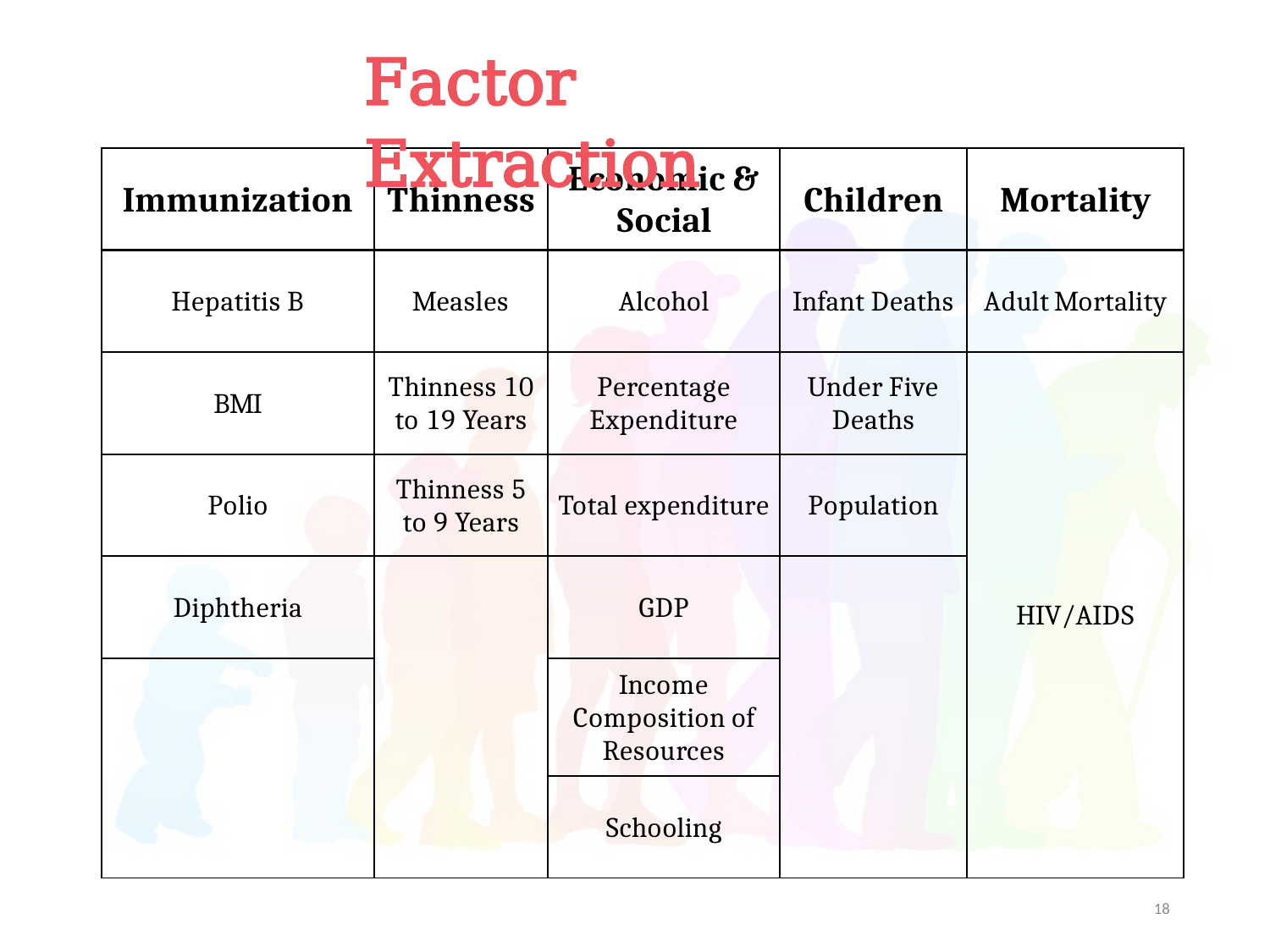

Factor Extraction
| Immunization | Thinness | Economic & Social | Children | Mortality |
| --- | --- | --- | --- | --- |
| Hepatitis B | Measles | Alcohol | Infant Deaths | Adult Mortality |
| BMI | Thinness 10 to 19 Years | Percentage Expenditure | Under Five Deaths | HIV/AIDS |
| Polio | Thinness 5 to 9 Years | Total expenditure | Population |  |
| Diphtheria |  | GDP |  |  |
|  |  | Income Composition of Resources |  |  |
|  |  | Schooling |  |  |
18